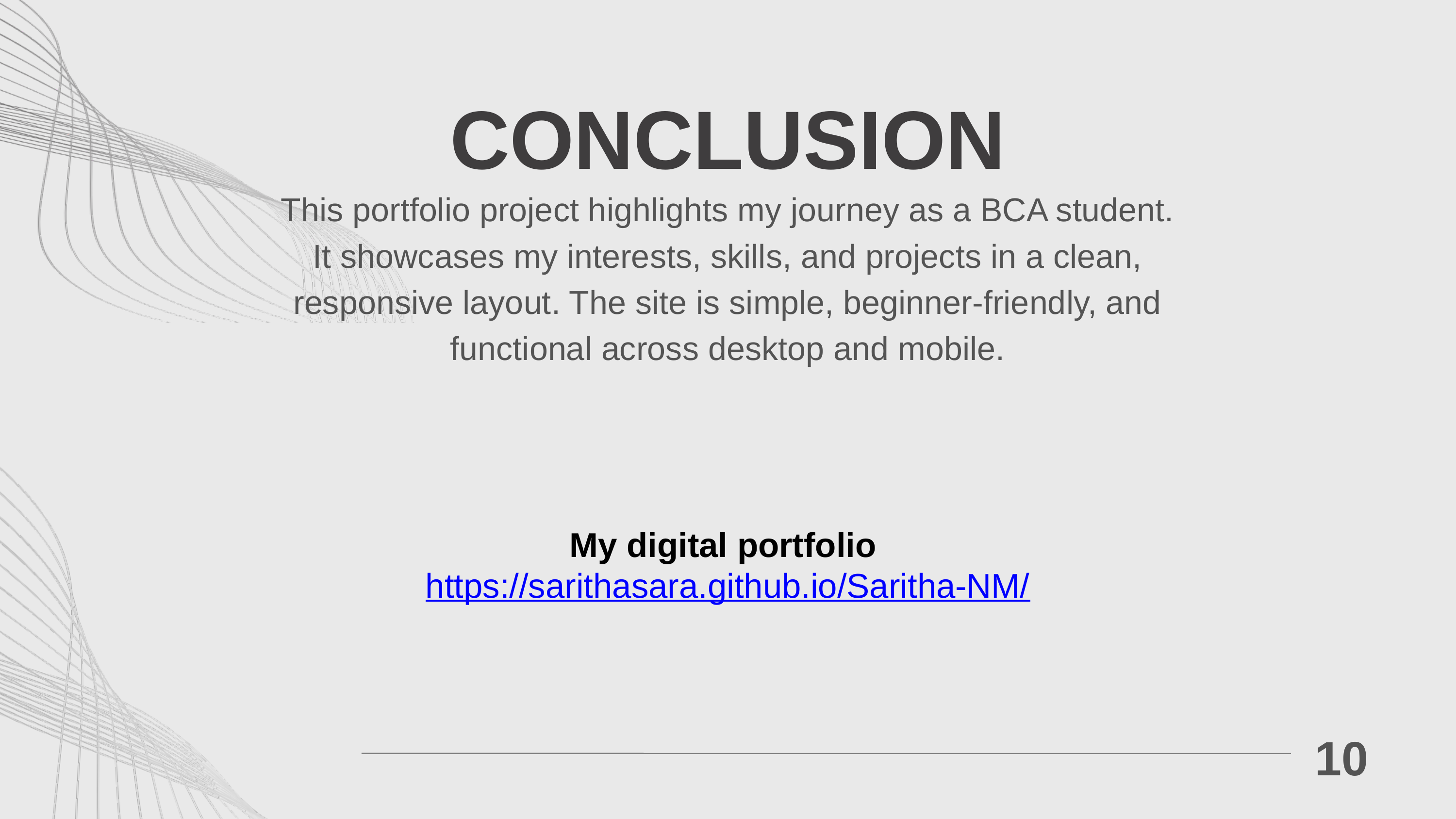

CONCLUSION
This portfolio project highlights my journey as a BCA student. It showcases my interests, skills, and projects in a clean, responsive layout. The site is simple, beginner-friendly, and functional across desktop and mobile.

My digital portfolio
https://sarithasara.github.io/Saritha-NM/
10